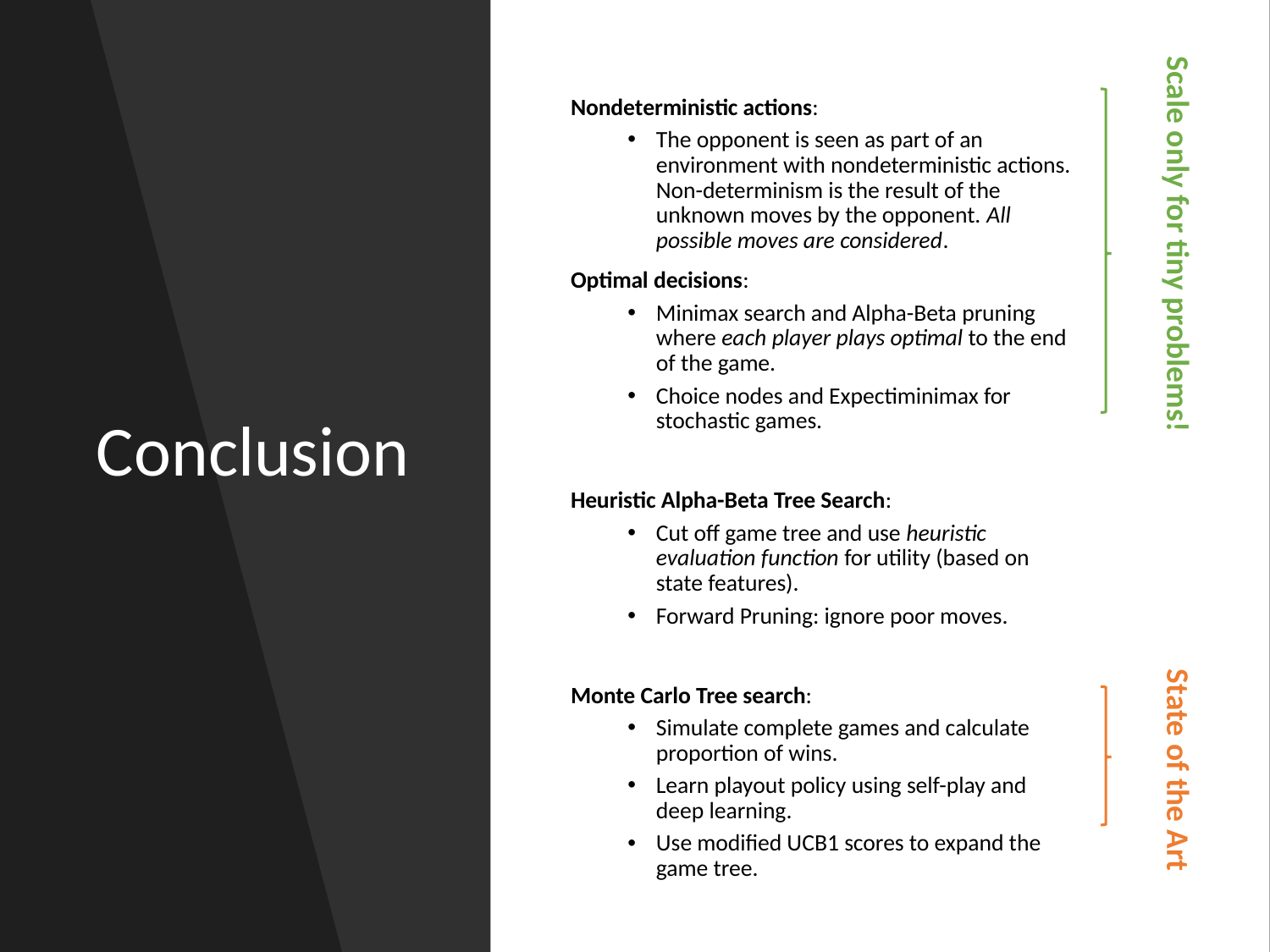

Nondeterministic actions:
The opponent is seen as part of an environment with nondeterministic actions. Non-determinism is the result of the unknown moves by the opponent. All possible moves are considered.
Optimal decisions:
Minimax search and Alpha-Beta pruning where each player plays optimal to the end of the game.
Choice nodes and Expectiminimax for stochastic games.

Heuristic Alpha-Beta Tree Search:
Cut off game tree and use heuristic evaluation function for utility (based on state features).
Forward Pruning: ignore poor moves.

Monte Carlo Tree search:
Simulate complete games and calculate proportion of wins.
Learn playout policy using self-play and deep learning.
Use modified UCB1 scores to expand the game tree.

# Conclusion
Scale only for tiny problems!

State of the Art